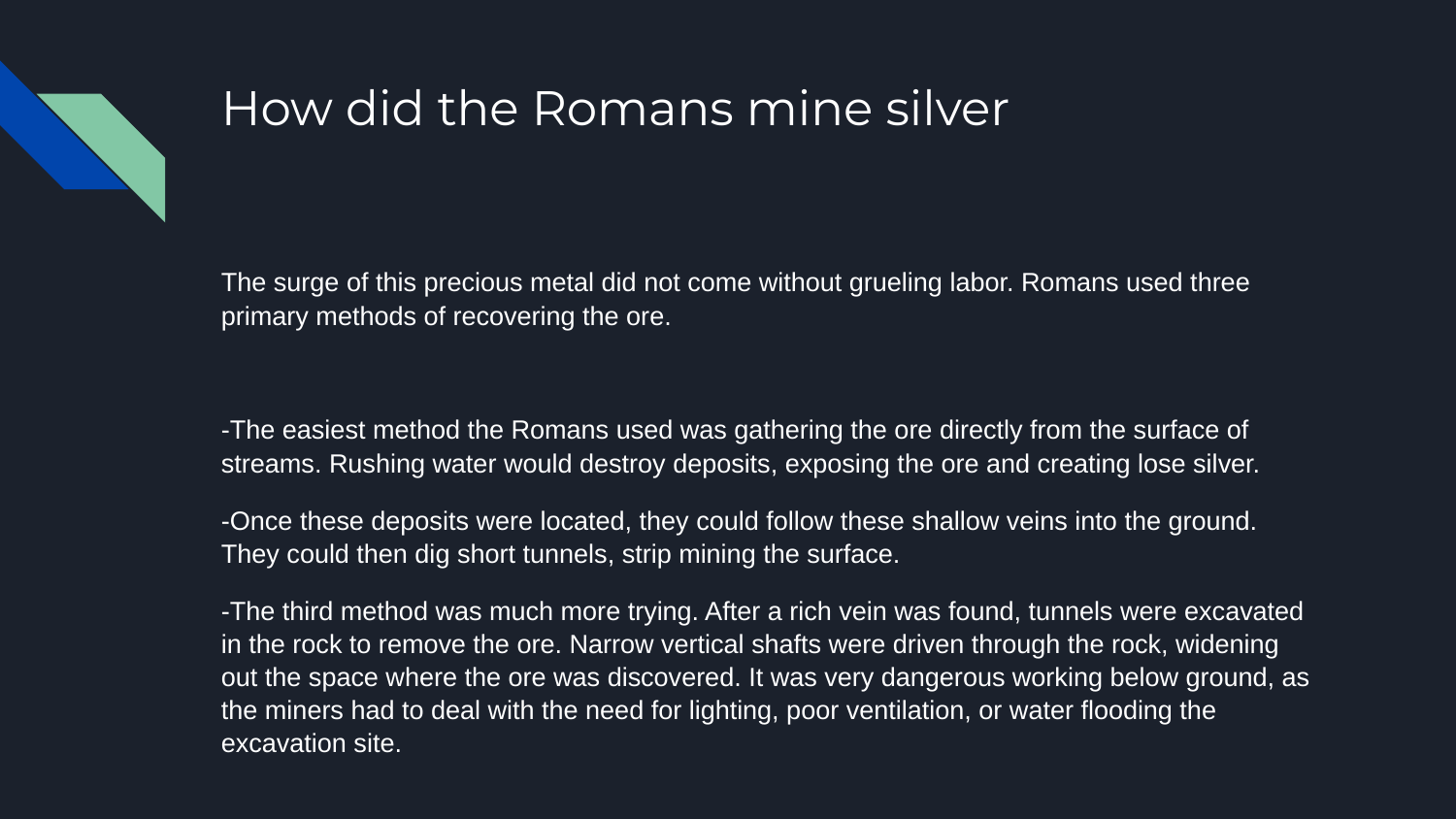

# How did the Romans mine silver
The surge of this precious metal did not come without grueling labor. Romans used three primary methods of recovering the ore.

-The easiest method the Romans used was gathering the ore directly from the surface of streams. Rushing water would destroy deposits, exposing the ore and creating lose silver.
-Once these deposits were located, they could follow these shallow veins into the ground. They could then dig short tunnels, strip mining the surface.
-The third method was much more trying. After a rich vein was found, tunnels were excavated in the rock to remove the ore. Narrow vertical shafts were driven through the rock, widening out the space where the ore was discovered. It was very dangerous working below ground, as the miners had to deal with the need for lighting, poor ventilation, or water flooding the excavation site.